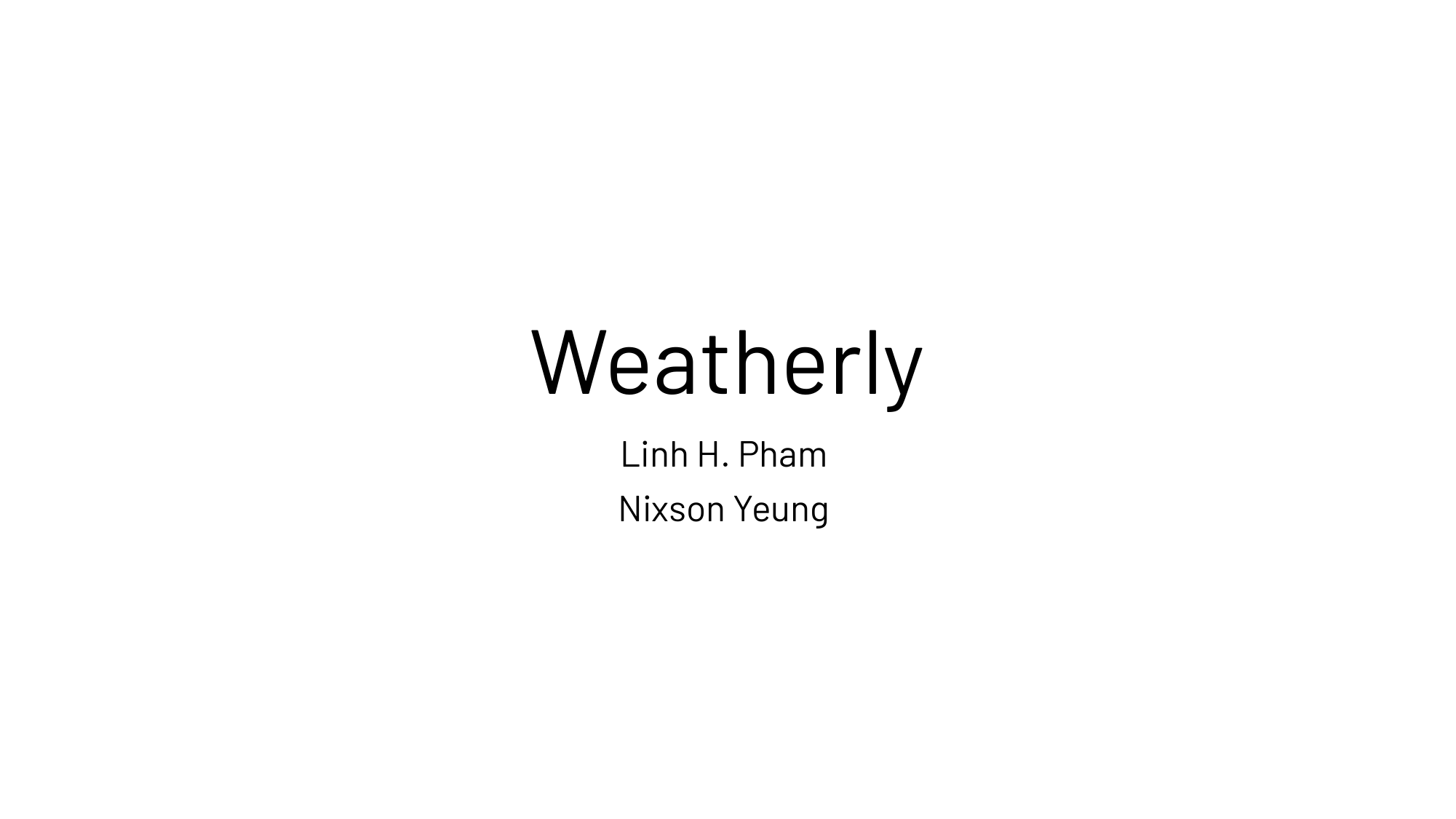

# Weatherly
Linh H. Pham
Nixson Yeung